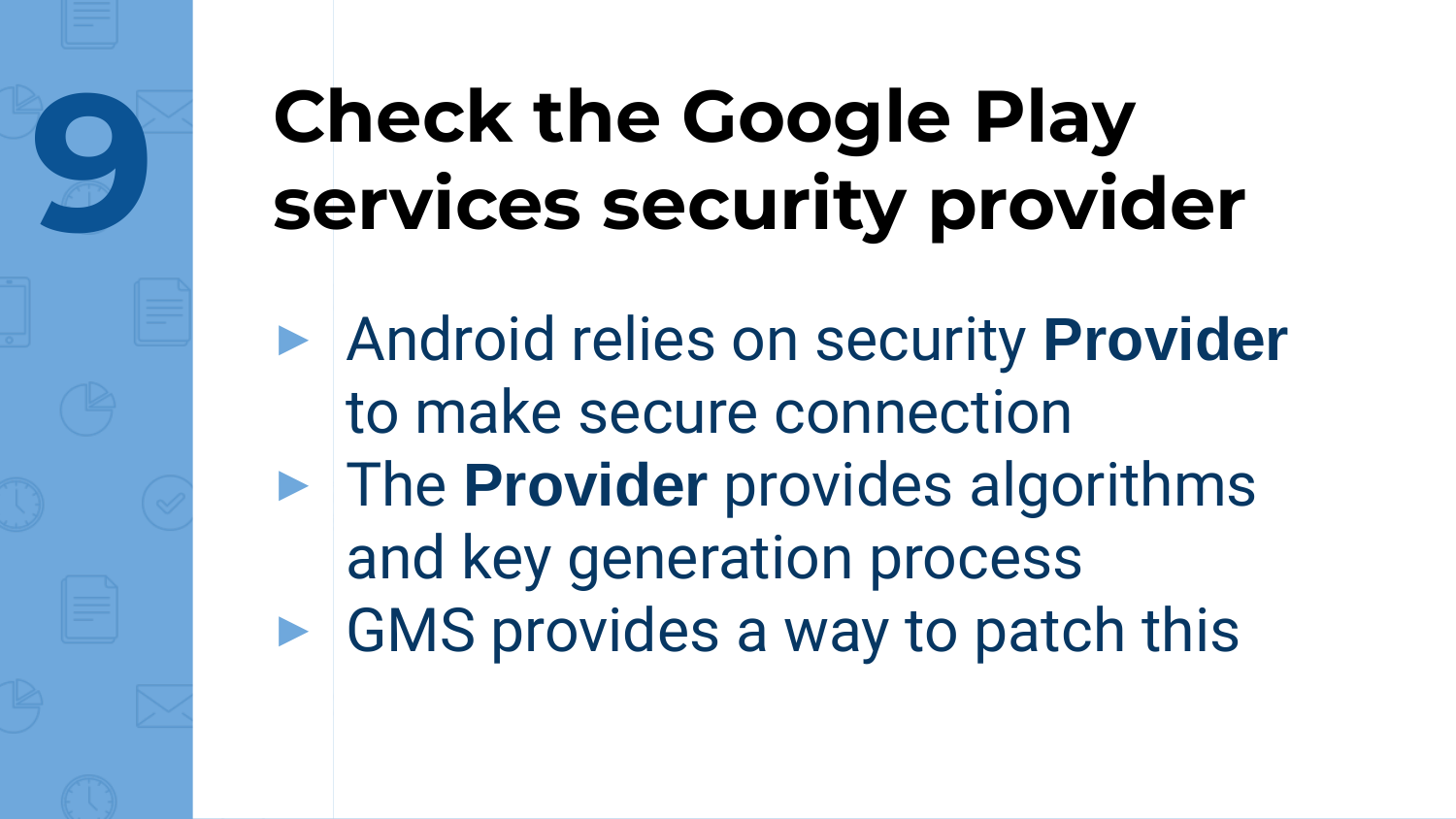

9
Check the Google Play services security provider
Android relies on security Provider to make secure connection
The Provider provides algorithms and key generation process
GMS provides a way to patch this